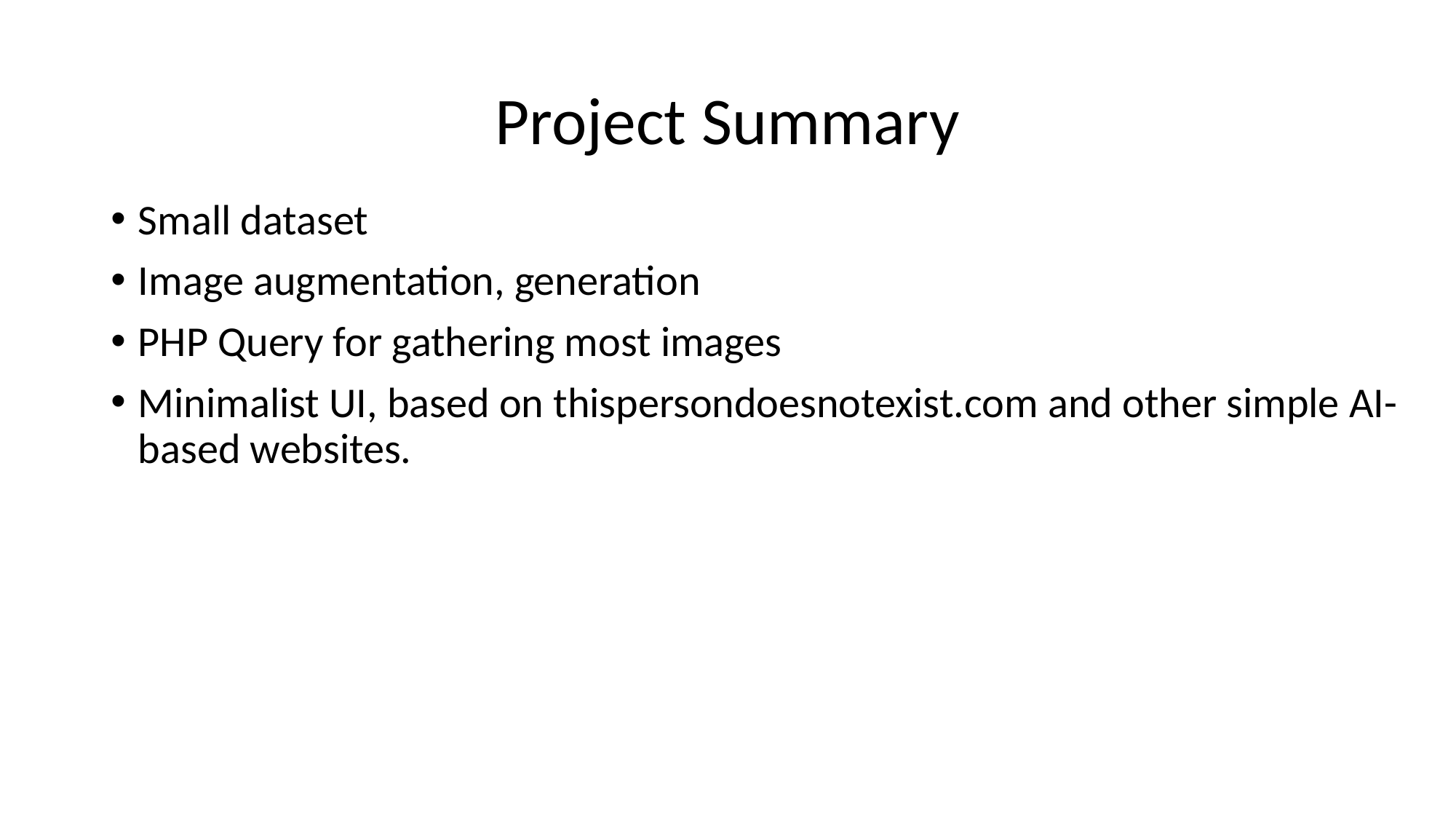

# Project Summary
Small dataset
Image augmentation, generation
PHP Query for gathering most images
Minimalist UI, based on thispersondoesnotexist.com and other simple AI-based websites.